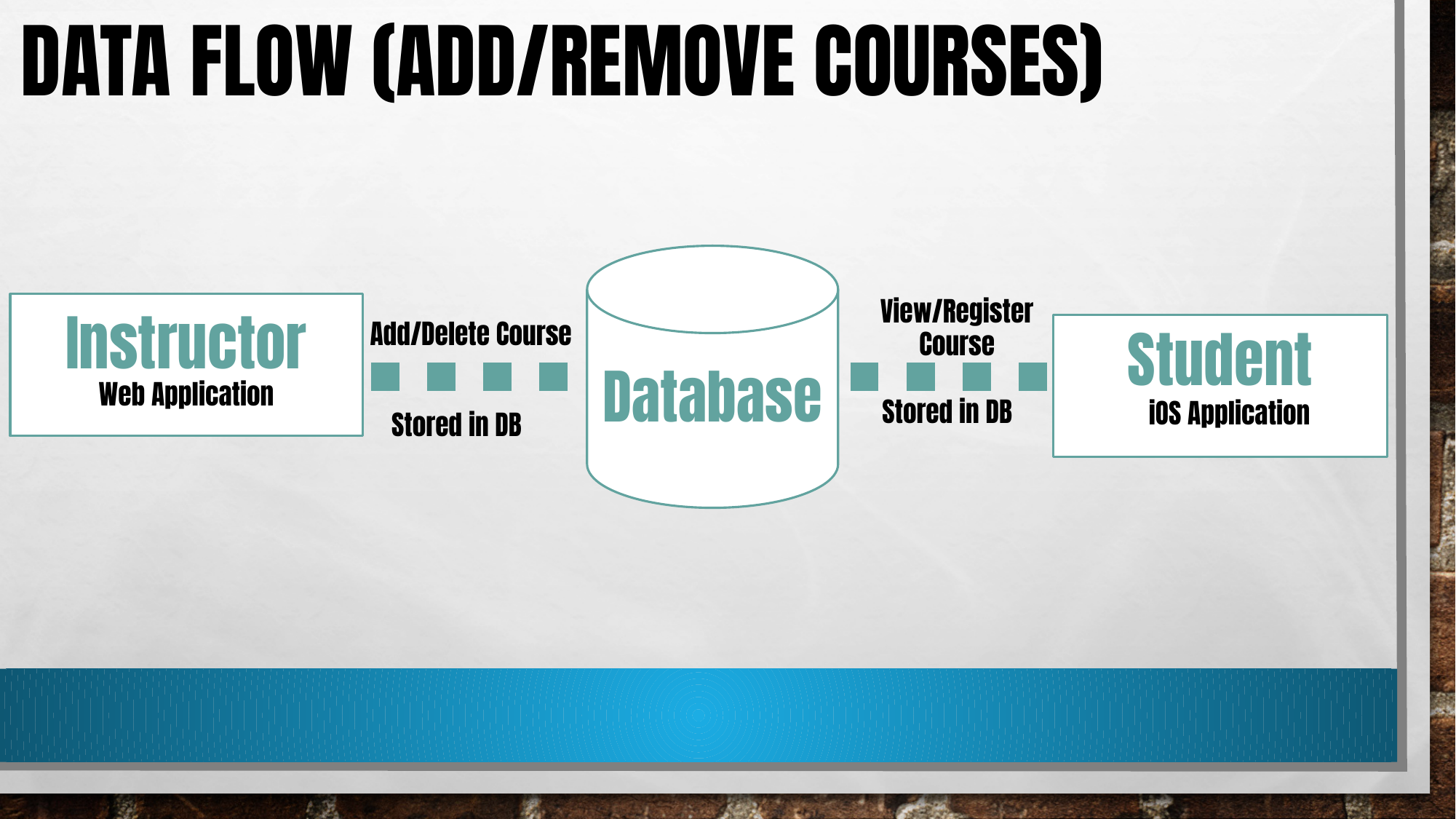

# Data flow (Add/remove courses)
Database
View/Register Course

Instructor
Add/Delete Course

Student
Web Application
Stored in DB
iOS Application
Stored in DB